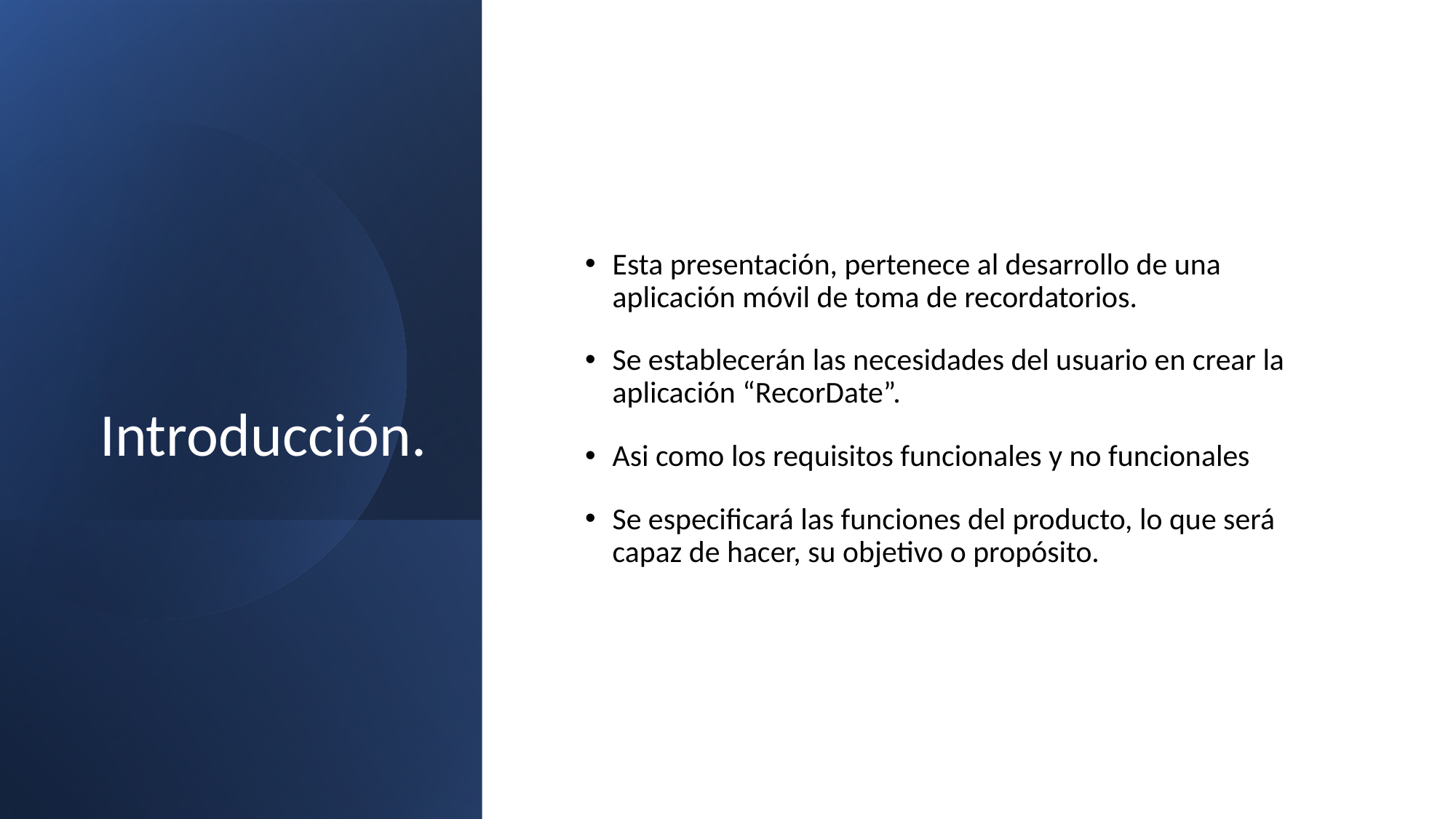

# Introducción.
Esta presentación, pertenece al desarrollo de una aplicación móvil de toma de recordatorios.
Se establecerán las necesidades del usuario en crear la aplicación “RecorDate”.
Asi como los requisitos funcionales y no funcionales
Se especificará las funciones del producto, lo que será capaz de hacer, su objetivo o propósito.